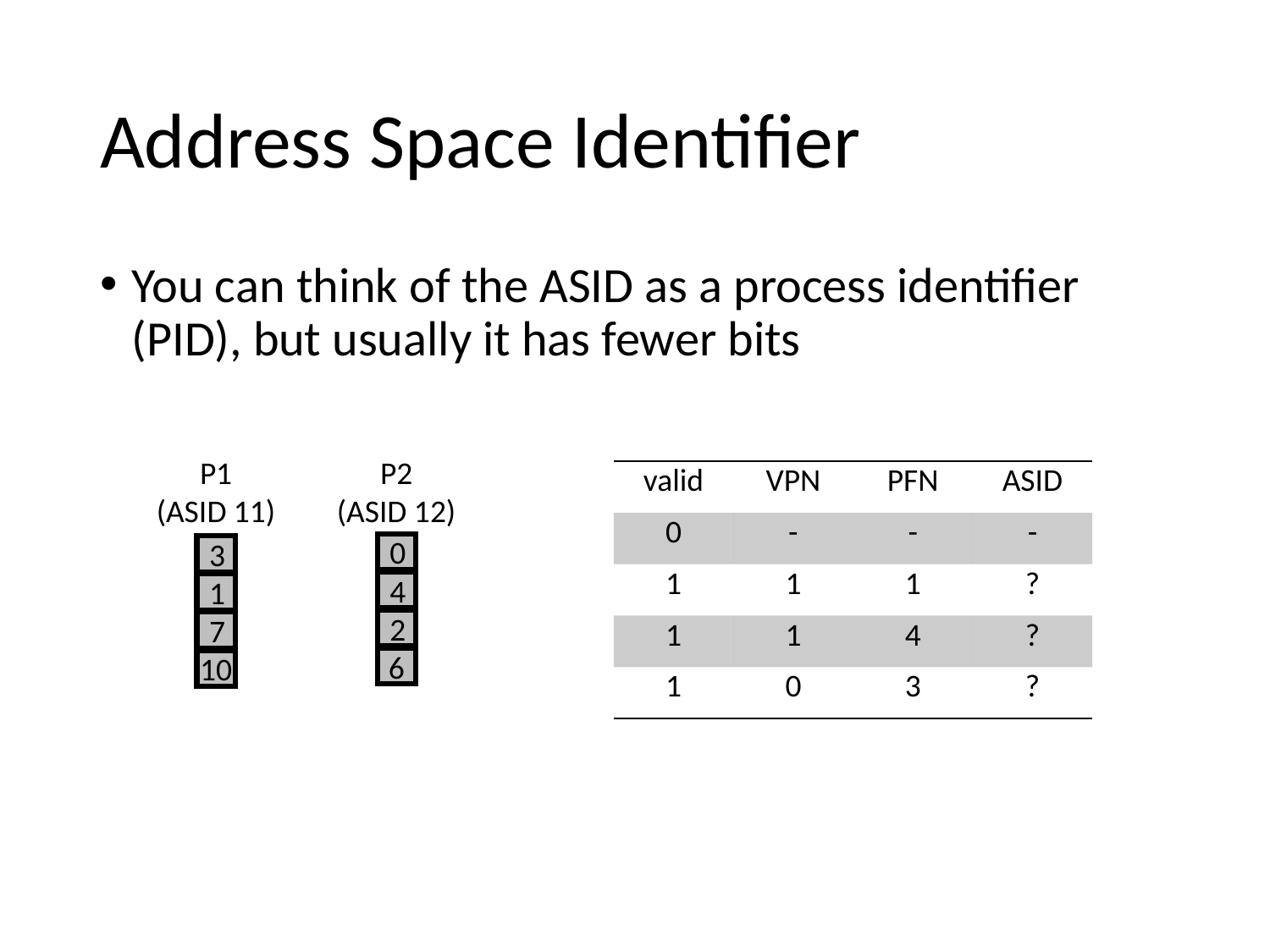

# Address Space Identifier
You can think of the ASID as a process identifier (PID), but usually it has fewer bits

P1
(ASID 11)
P2
(ASID 12)
| valid | VPN | PFN | ASID |
| --- | --- | --- | --- |
| 0 | - | - | - |
| 1 | 1 | 1 | ? |
| 1 | 1 | 4 | ? |
| 1 | 0 | 3 | ? |
0
3
4
1
2
7
6
10